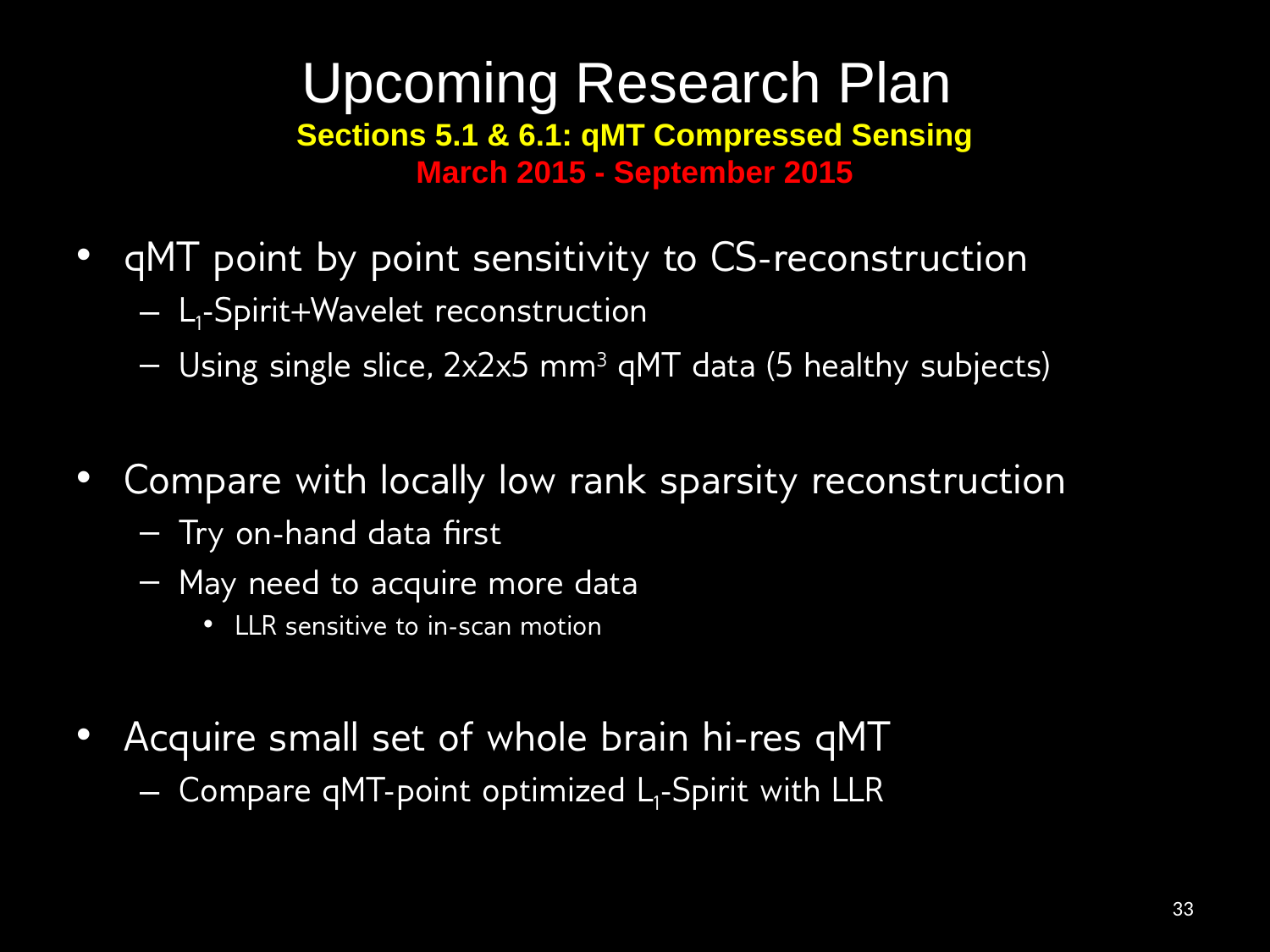

# Upcoming Research Plan Sections 5.1 & 6.1: qMT Compressed Sensing March 2015 - September 2015

qMT point by point sensitivity to CS-reconstruction
L1-Spirit+Wavelet reconstruction
Using single slice, 2x2x5 mm3 qMT data (5 healthy subjects)

Compare with locally low rank sparsity reconstruction
Try on-hand data first
May need to acquire more data
LLR sensitive to in-scan motion

Acquire small set of whole brain hi-res qMT
Compare qMT-point optimized L1-Spirit with LLR

33